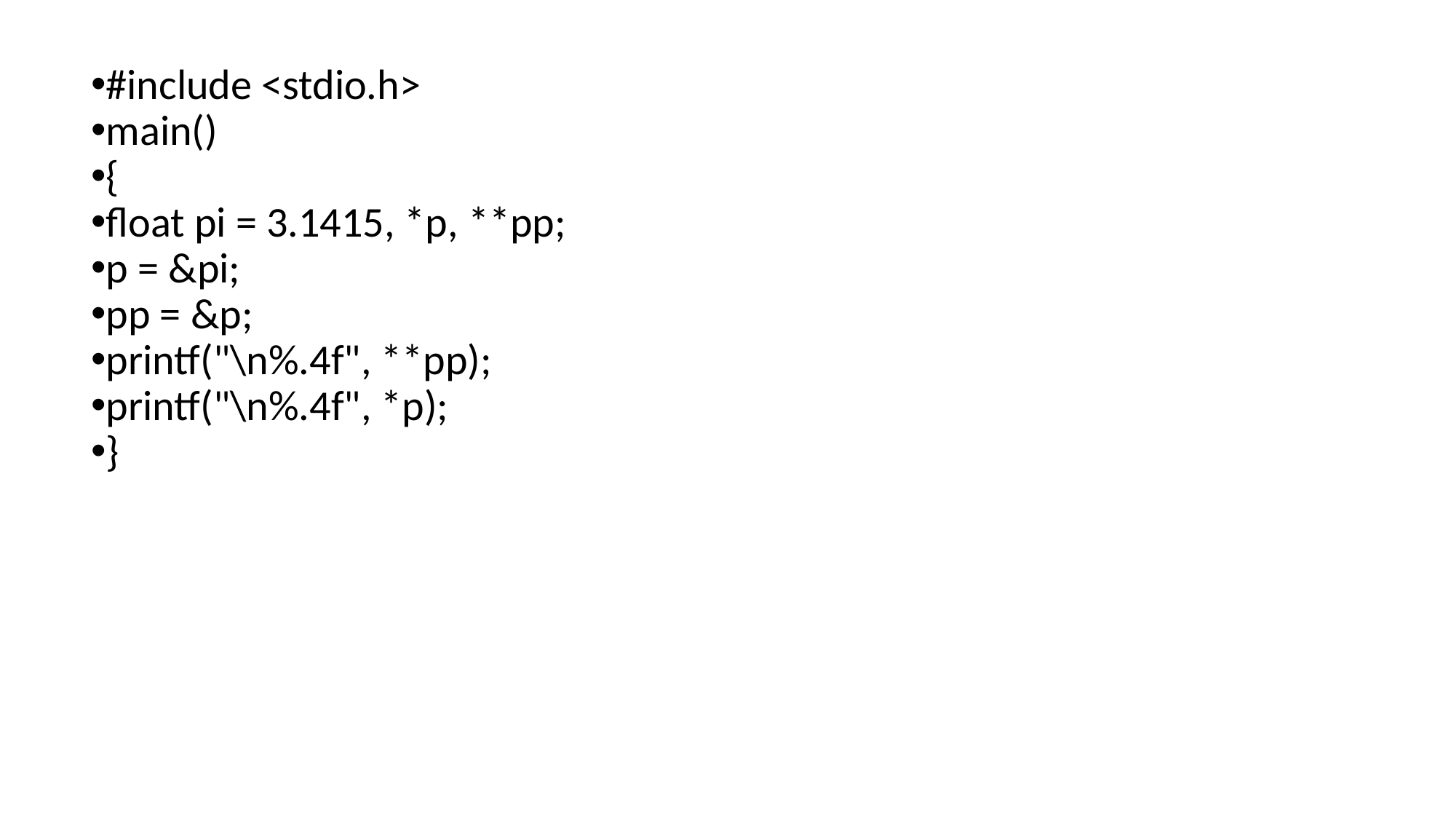

#include <stdio.h>
main()
{
float pi = 3.1415, *p, **pp;
p = &pi;
pp = &p;
printf("\n%.4f", **pp);
printf("\n%.4f", *p);
}